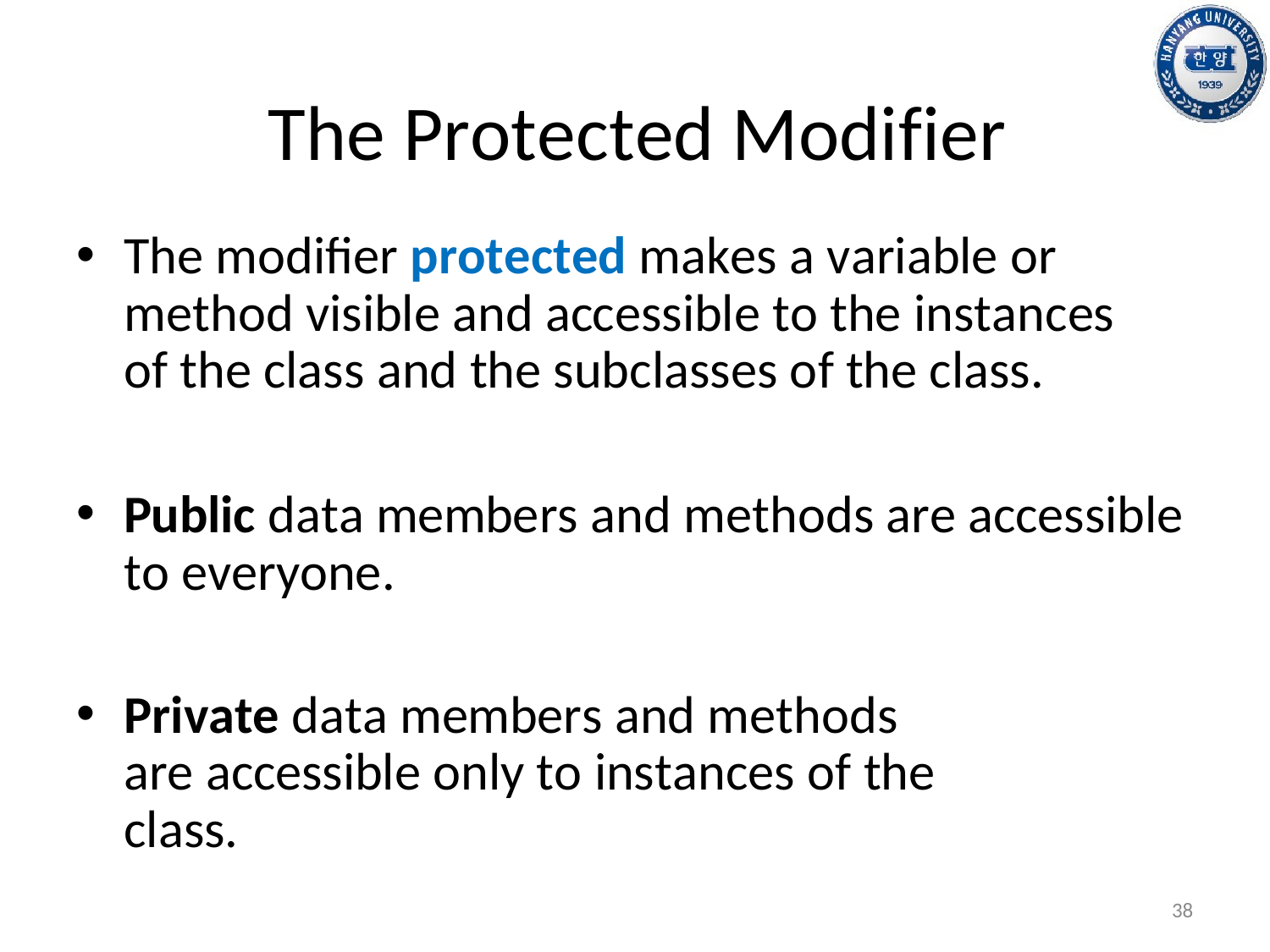

# The Protected Modifier
The modifier protected makes a variable or method visible and accessible to the instances of the class and the subclasses of the class.

Public data members and methods are accessible to everyone.

Private data members and methods are accessible only to instances of the class.
38